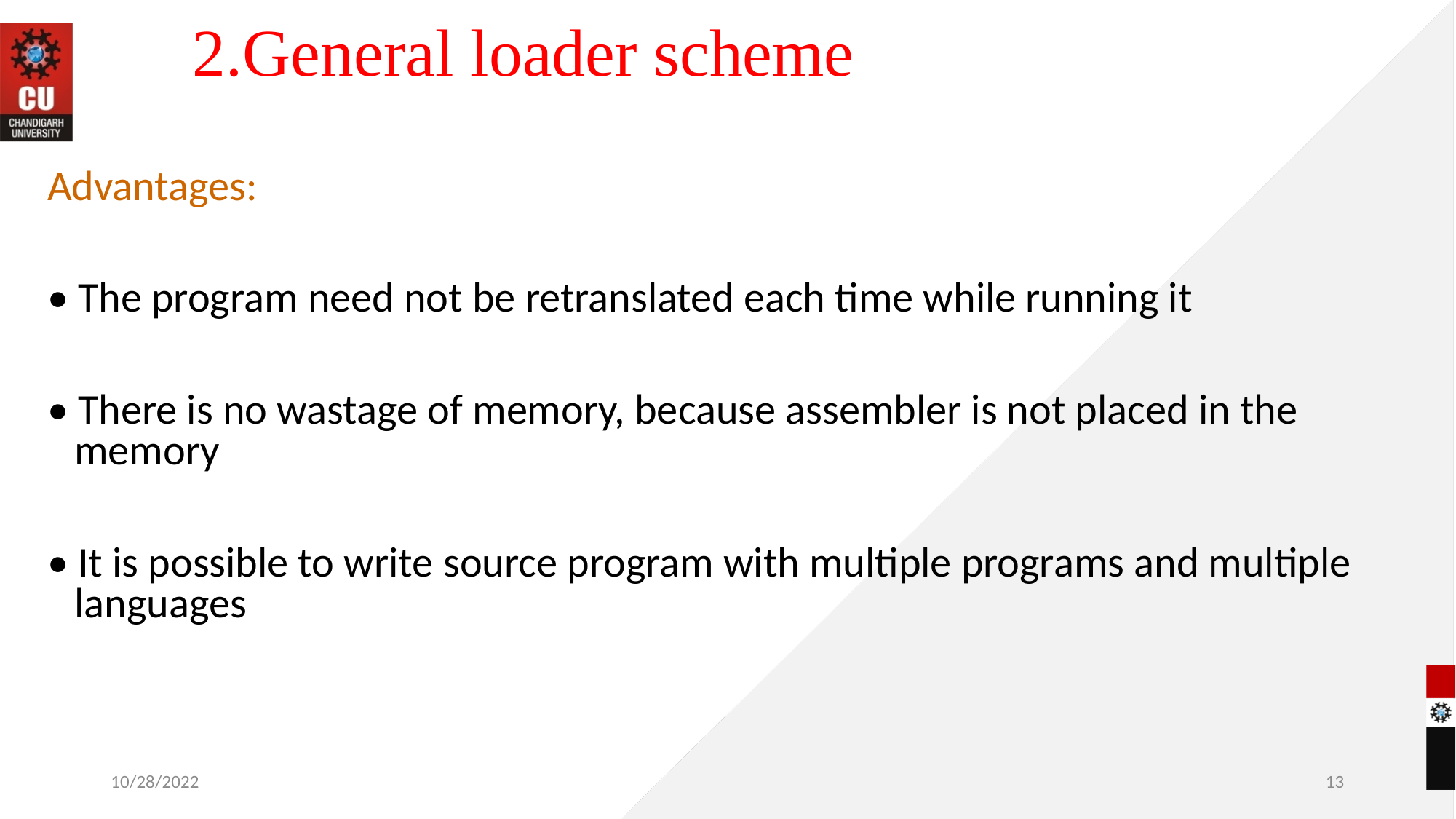

# 2.General loader scheme
Advantages:

• The program need not be retranslated each time while running it

• There is no wastage of memory, because assembler is not placed in the memory

• It is possible to write source program with multiple programs and multiple languages
10/28/2022
13